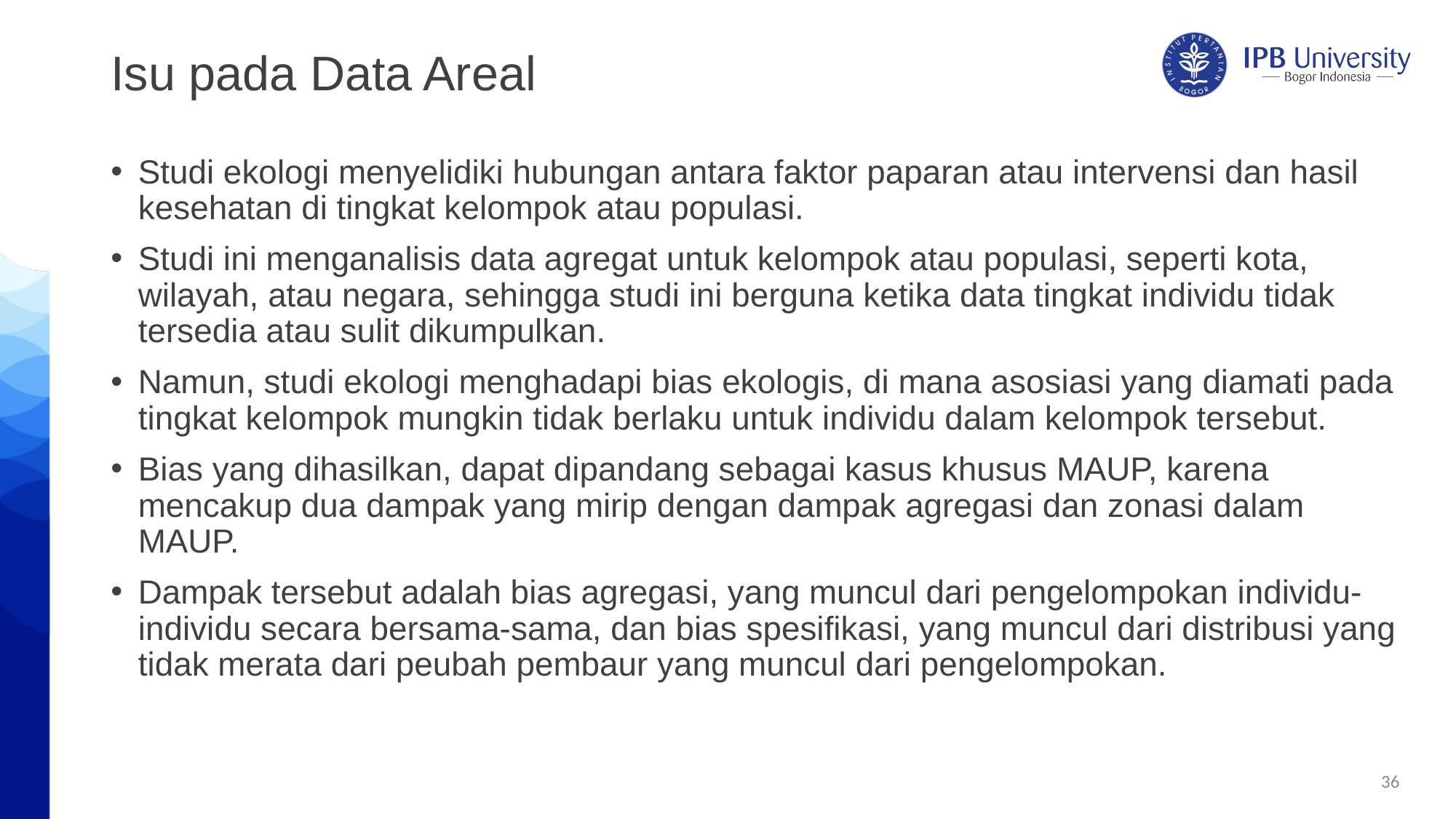

# Isu pada Data Areal
Studi ekologi menyelidiki hubungan antara faktor paparan atau intervensi dan hasil kesehatan di tingkat kelompok atau populasi.
Studi ini menganalisis data agregat untuk kelompok atau populasi, seperti kota, wilayah, atau negara, sehingga studi ini berguna ketika data tingkat individu tidak tersedia atau sulit dikumpulkan.
Namun, studi ekologi menghadapi bias ekologis, di mana asosiasi yang diamati pada tingkat kelompok mungkin tidak berlaku untuk individu dalam kelompok tersebut.
Bias yang dihasilkan, dapat dipandang sebagai kasus khusus MAUP, karena mencakup dua dampak yang mirip dengan dampak agregasi dan zonasi dalam MAUP.
Dampak tersebut adalah bias agregasi, yang muncul dari pengelompokan individu-individu secara bersama-sama, dan bias spesifikasi, yang muncul dari distribusi yang tidak merata dari peubah pembaur yang muncul dari pengelompokan.
36